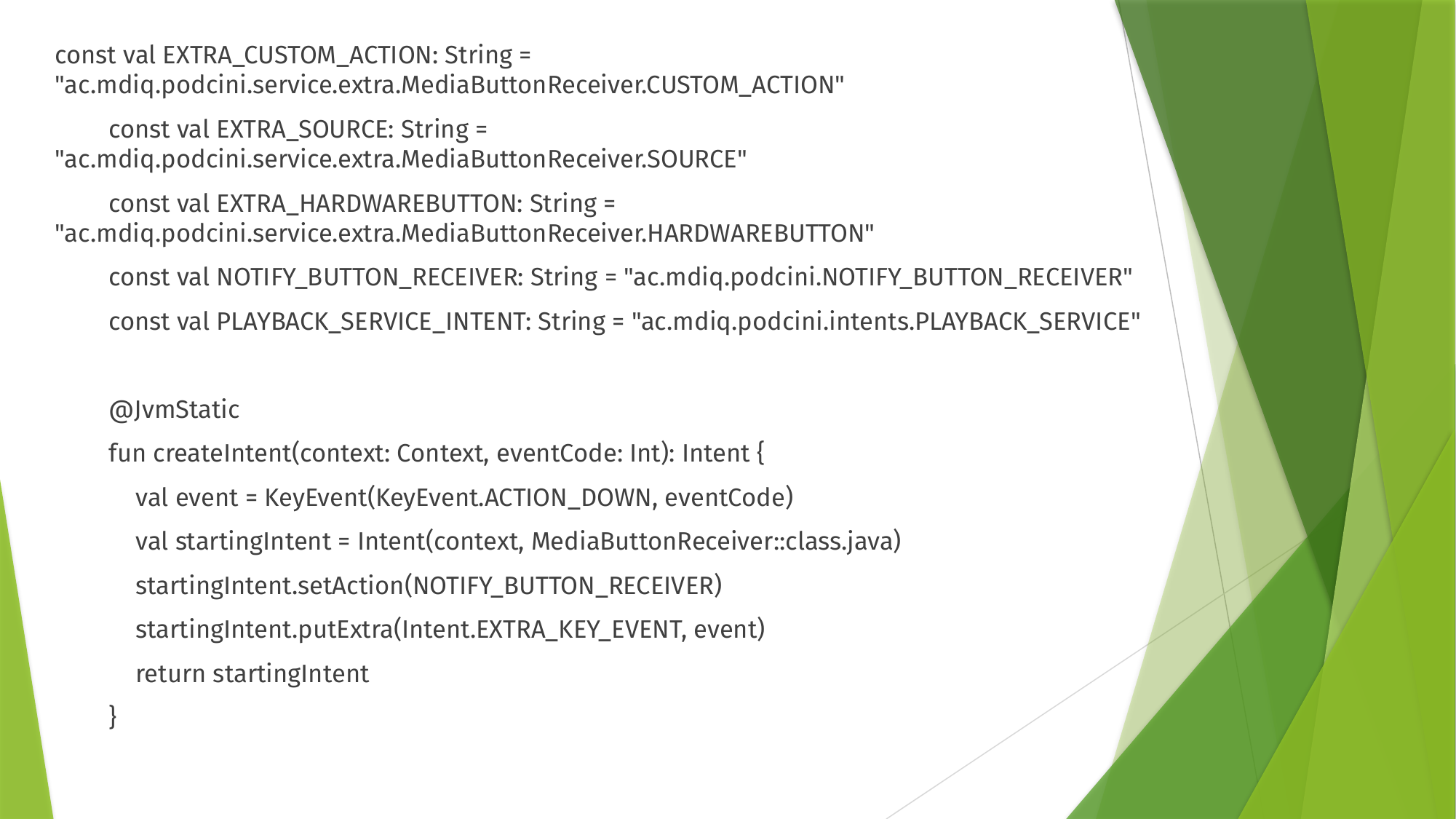

const val EXTRA_CUSTOM_ACTION: String = "ac.mdiq.podcini.service.extra.MediaButtonReceiver.CUSTOM_ACTION"
        const val EXTRA_SOURCE: String = "ac.mdiq.podcini.service.extra.MediaButtonReceiver.SOURCE"
        const val EXTRA_HARDWAREBUTTON: String = "ac.mdiq.podcini.service.extra.MediaButtonReceiver.HARDWAREBUTTON"
        const val NOTIFY_BUTTON_RECEIVER: String = "ac.mdiq.podcini.NOTIFY_BUTTON_RECEIVER"
        const val PLAYBACK_SERVICE_INTENT: String = "ac.mdiq.podcini.intents.PLAYBACK_SERVICE"

        @JvmStatic
        fun createIntent(context: Context, eventCode: Int): Intent {
            val event = KeyEvent(KeyEvent.ACTION_DOWN, eventCode)
            val startingIntent = Intent(context, MediaButtonReceiver::class.java)
            startingIntent.setAction(NOTIFY_BUTTON_RECEIVER)
            startingIntent.putExtra(Intent.EXTRA_KEY_EVENT, event)
            return startingIntent
        }